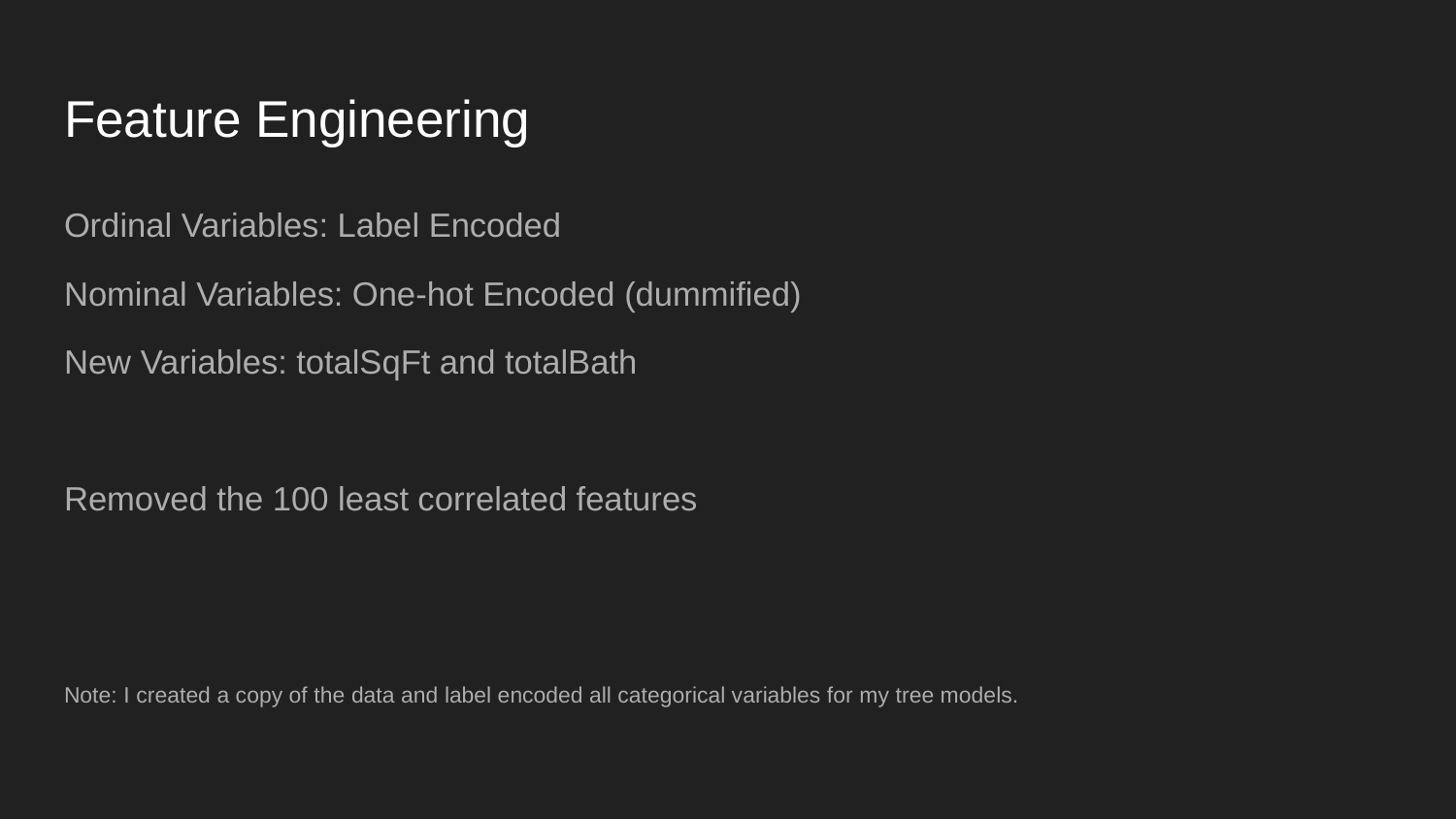

# Feature Engineering
Ordinal Variables: Label Encoded
Nominal Variables: One-hot Encoded (dummified)
New Variables: totalSqFt and totalBath

Removed the 100 least correlated features

Note: I created a copy of the data and label encoded all categorical variables for my tree models.